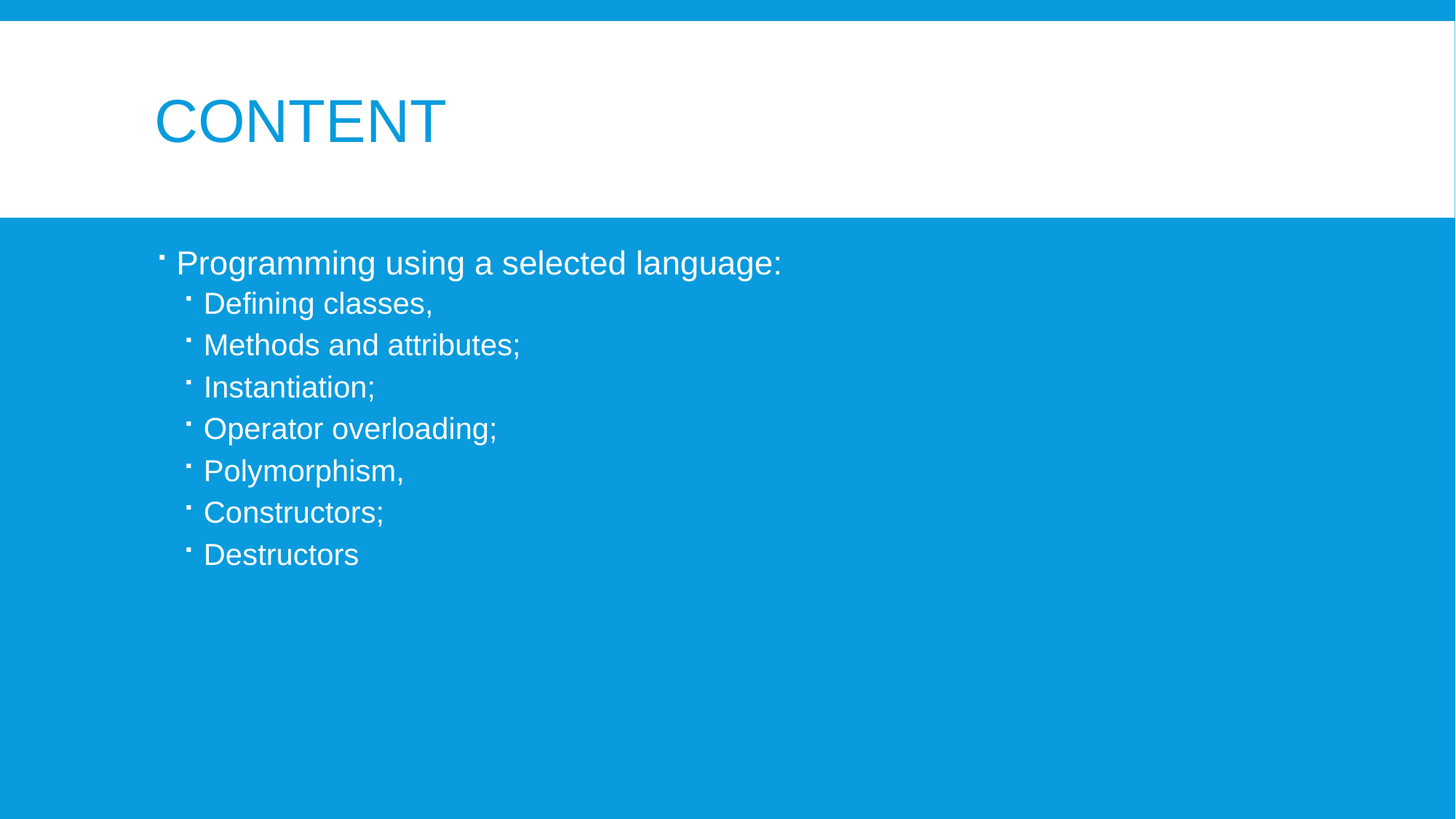

# Content
Programming using a selected language:
Defining classes,
Methods and attributes;
Instantiation;
Operator overloading;
Polymorphism,
Constructors;
Destructors